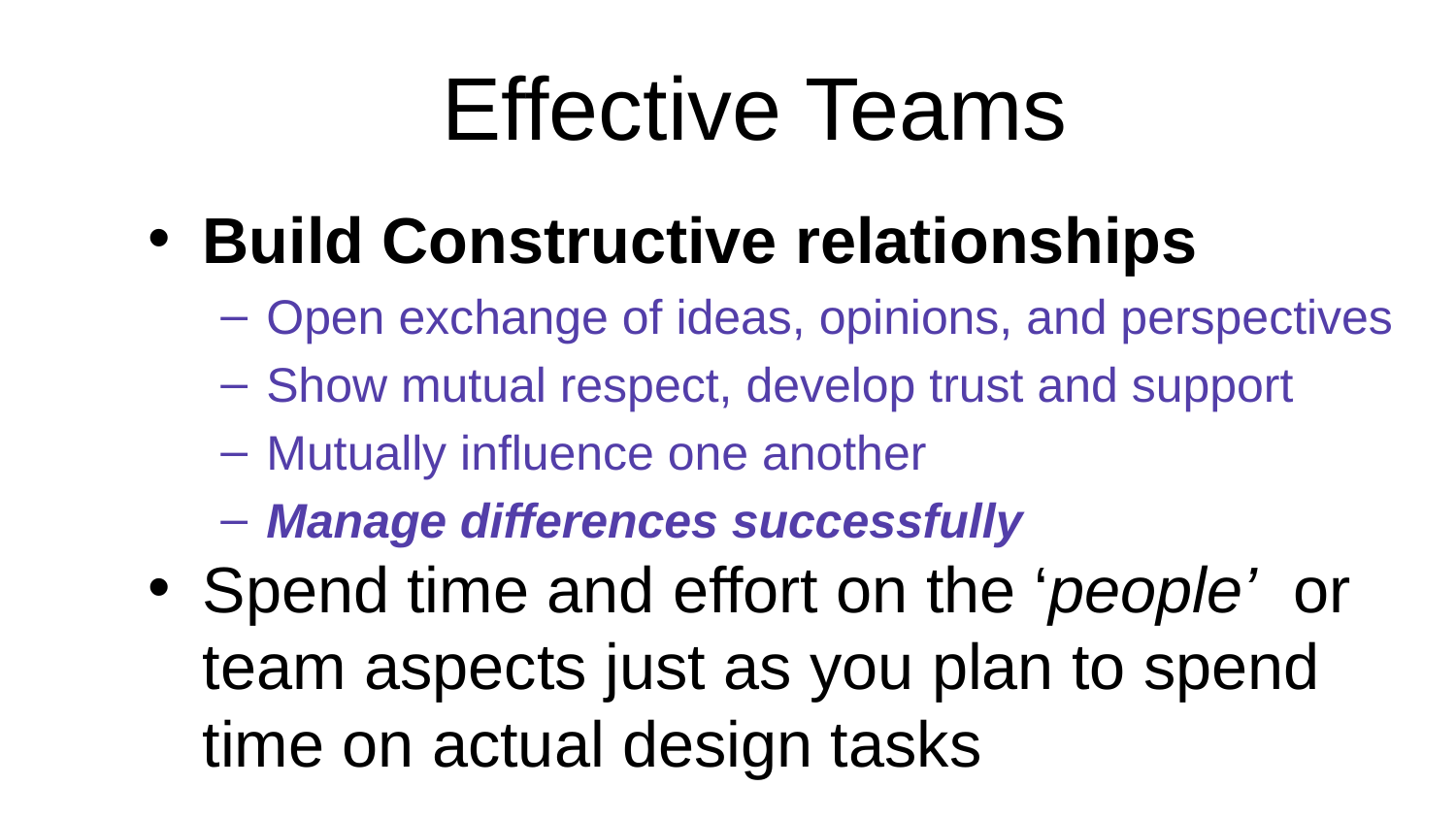

Effective Teams
Build Constructive relationships
Open exchange of ideas, opinions, and perspectives
Show mutual respect, develop trust and support
Mutually influence one another
Manage differences successfully
Spend time and effort on the ‘people’  or team aspects just as you plan to spend time on actual design tasks